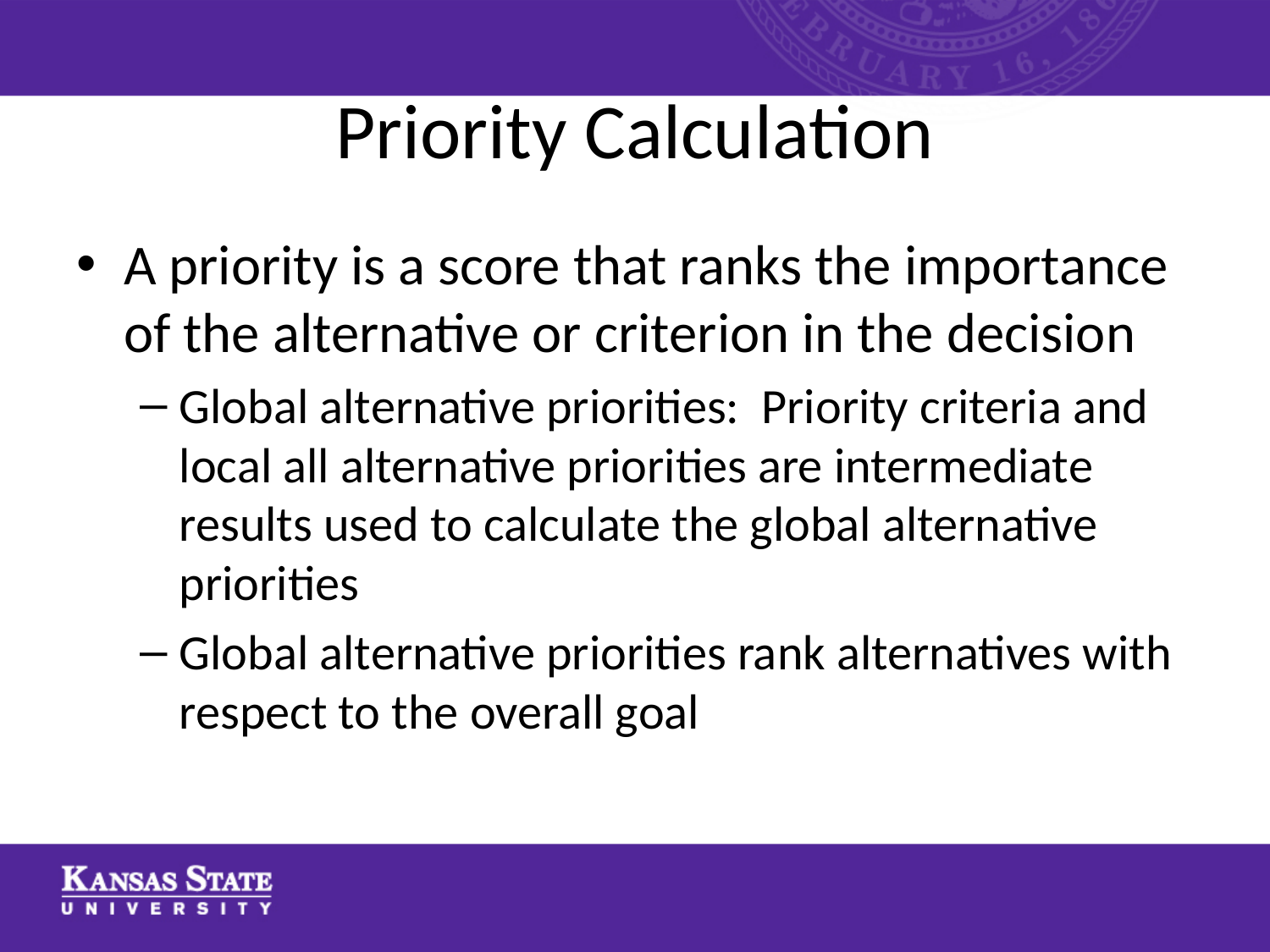

# Priority Calculation
A priority is a score that ranks the importance of the alternative or criterion in the decision
Global alternative priorities:  Priority criteria and local all alternative priorities are intermediate results used to calculate the global alternative priorities
Global alternative priorities rank alternatives with respect to the overall goal